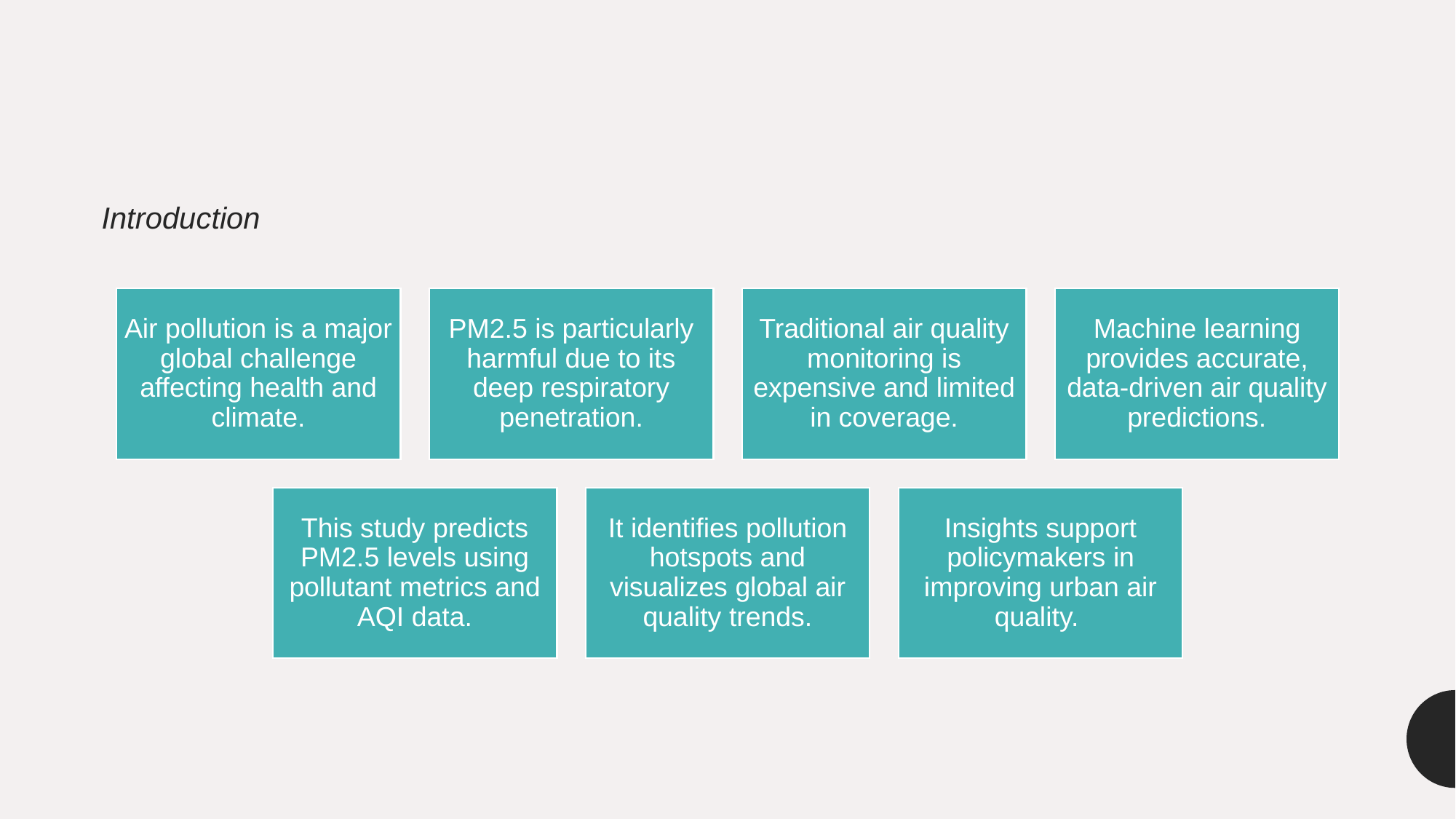

Introduction
Air pollution is a major global challenge affecting health and climate.
PM2.5 is particularly harmful due to its deep respiratory penetration.
Traditional air quality monitoring is expensive and limited in coverage.
Machine learning provides accurate, data-driven air quality predictions.
This study predicts PM2.5 levels using pollutant metrics and AQI data.
It identifies pollution hotspots and visualizes global air quality trends.
Insights support policymakers in improving urban air quality.